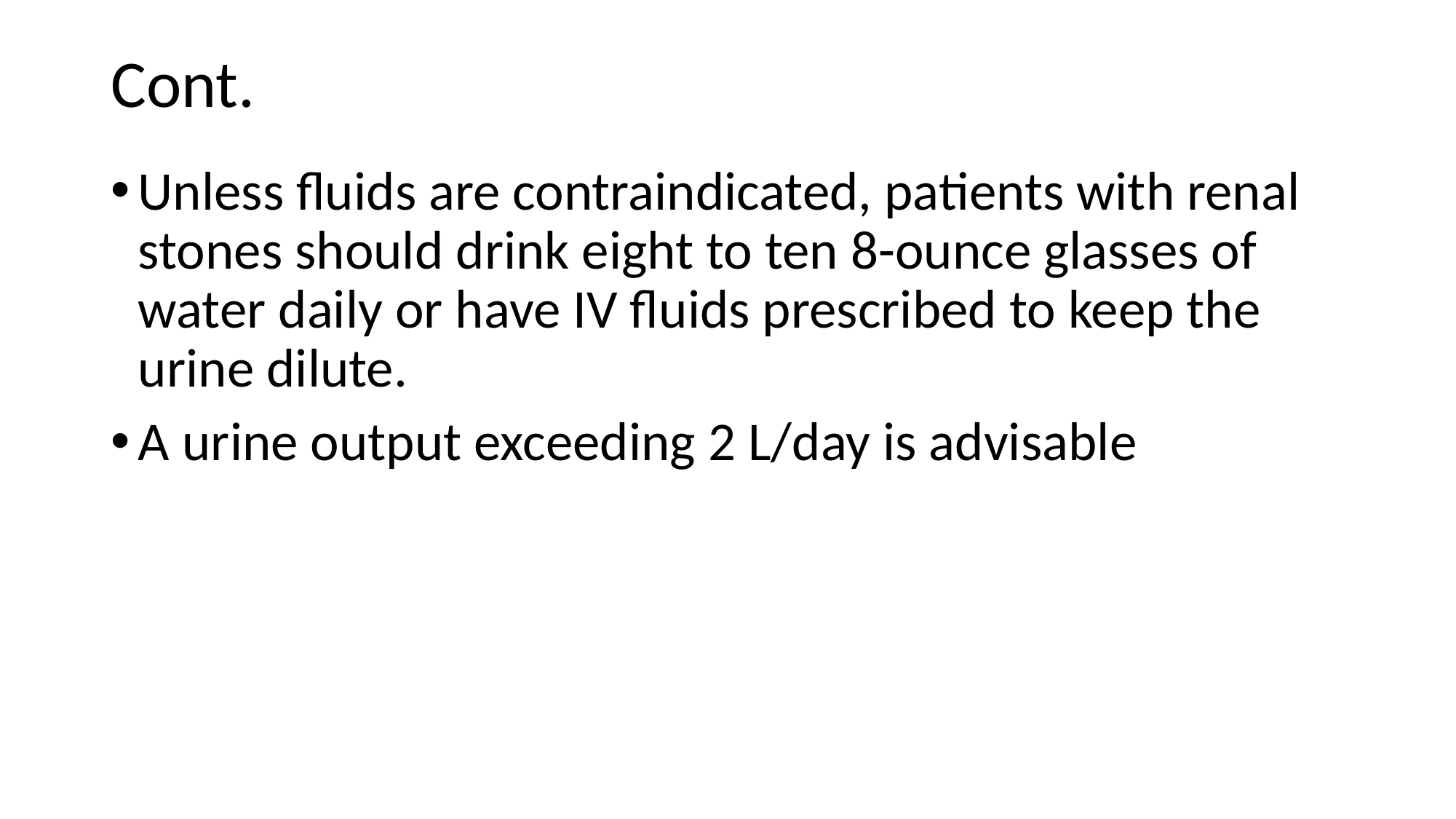

# Cont.
Unless fluids are contraindicated, patients with renal stones should drink eight to ten 8-ounce glasses of water daily or have IV fluids prescribed to keep the urine dilute.
A urine output exceeding 2 L/day is advisable